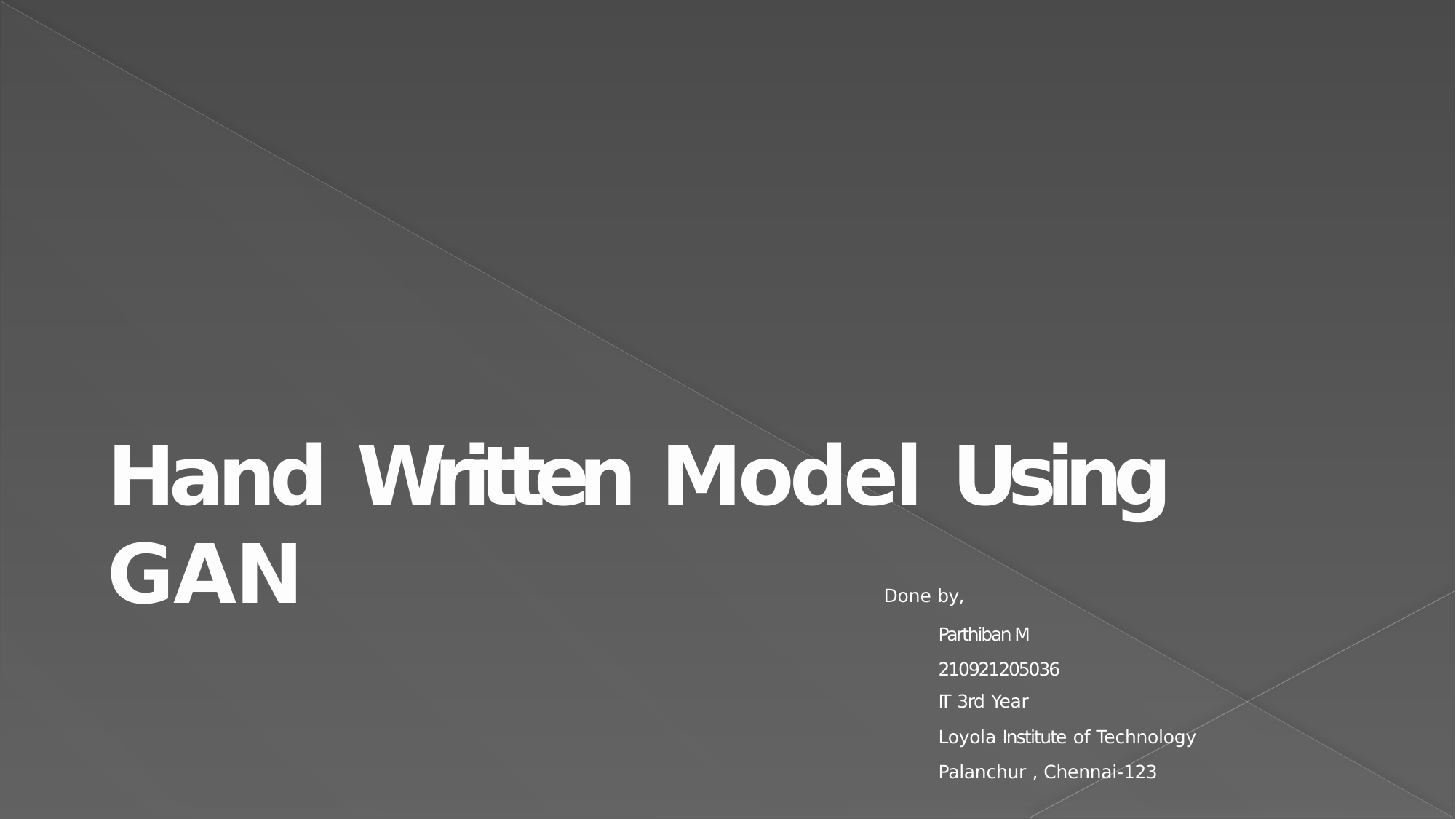

Hand Written Model Using GAN
Done by,
Parthiban M
210921205036
IT 3rd Year
Loyola Institute of Technology
Palanchur , Chennai-123